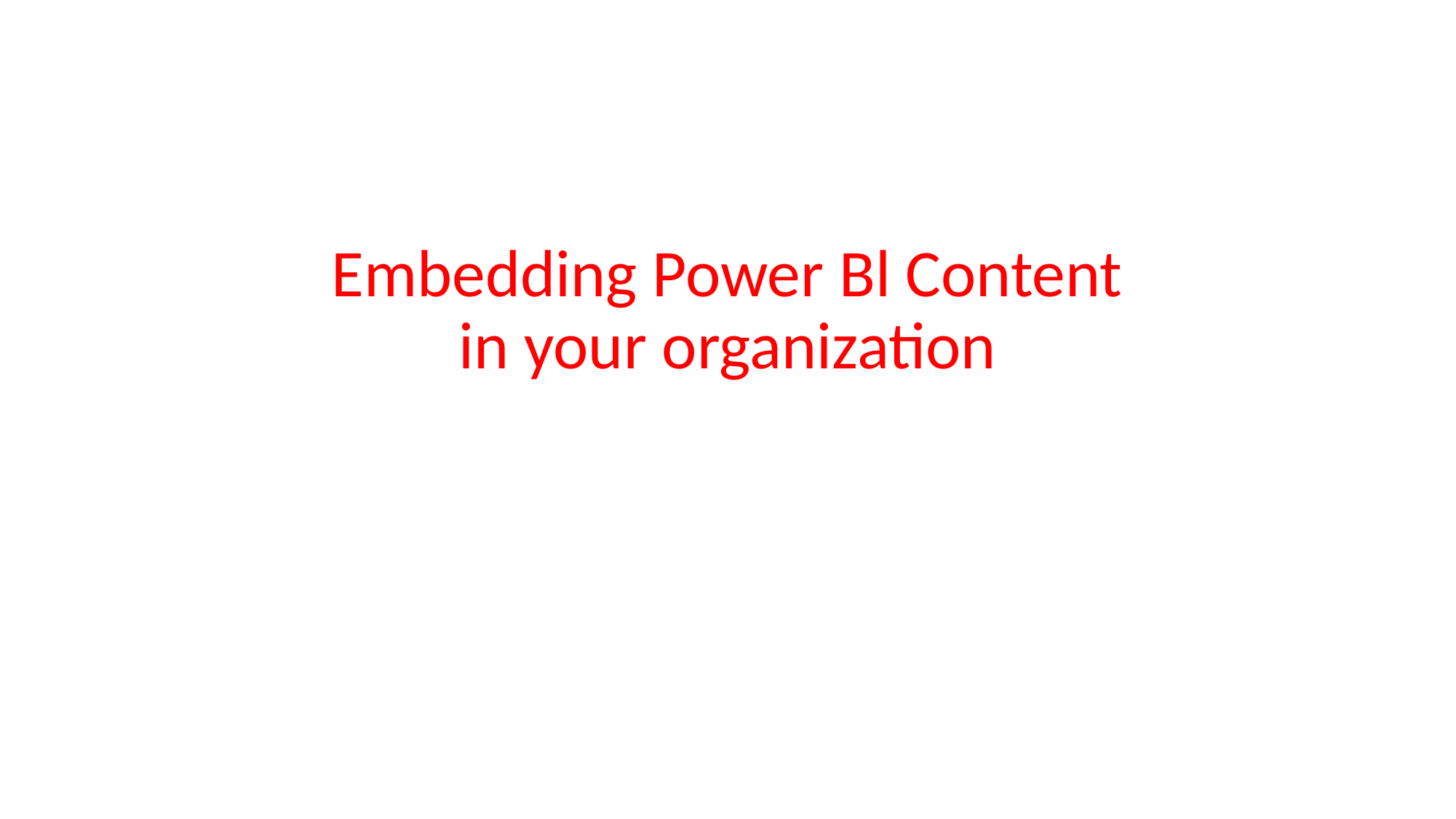

# Embedding Power Bl Content in your organization